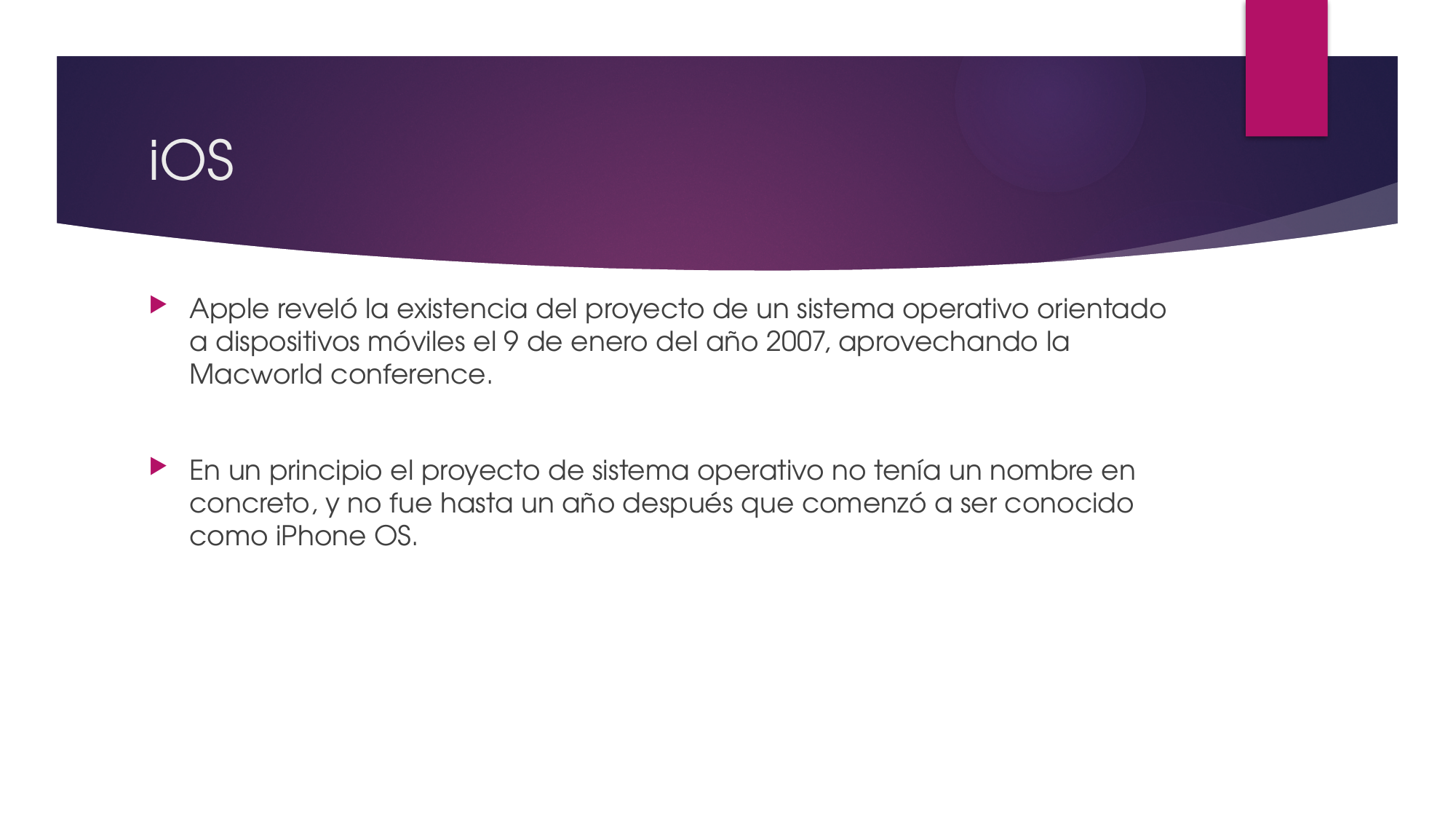

# iOS
Apple reveló la existencia del proyecto de un sistema operativo orientado a dispositivos móviles el 9 de enero del año 2007, aprovechando la Macworld conference.

En un principio el proyecto de sistema operativo no tenía un nombre en concreto, y no fue hasta un año después que comenzó a ser conocido como iPhone OS.